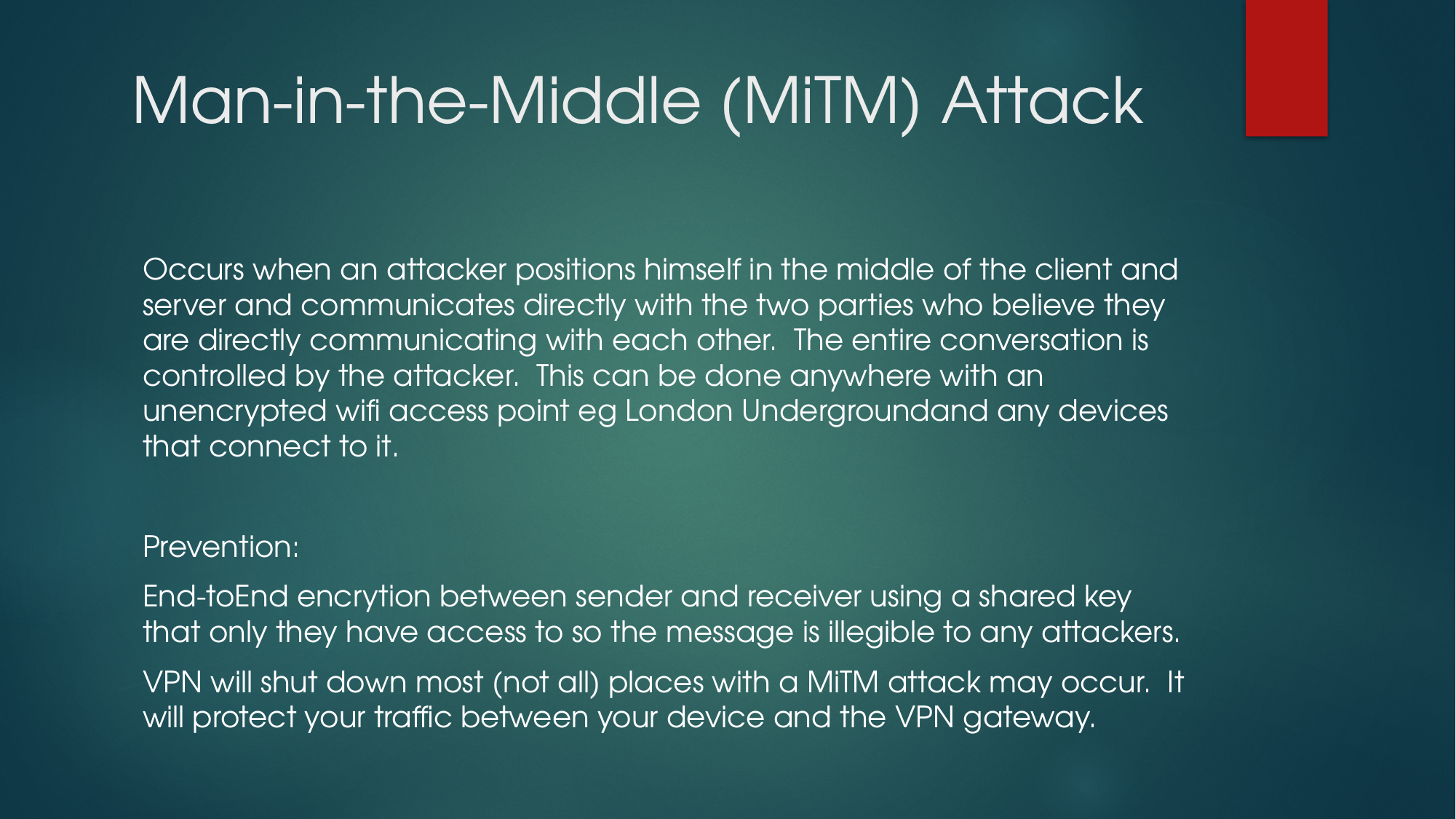

# Man-in-the-Middle (MiTM) Attack
Occurs when an attacker positions himself in the middle of the client and server and communicates directly with the two parties who believe they are directly communicating with each other.  The entire conversation is controlled by the attacker.  This can be done anywhere with an unencrypted wifi access point eg London Undergroundand any devices that connect to it.

Prevention:
End-toEnd encrytion between sender and receiver using a shared key that only they have access to so the message is illegible to any attackers.
VPN will shut down most (not all) places with a MiTM attack may occur.  It will protect your traffic between your device and the VPN gateway.